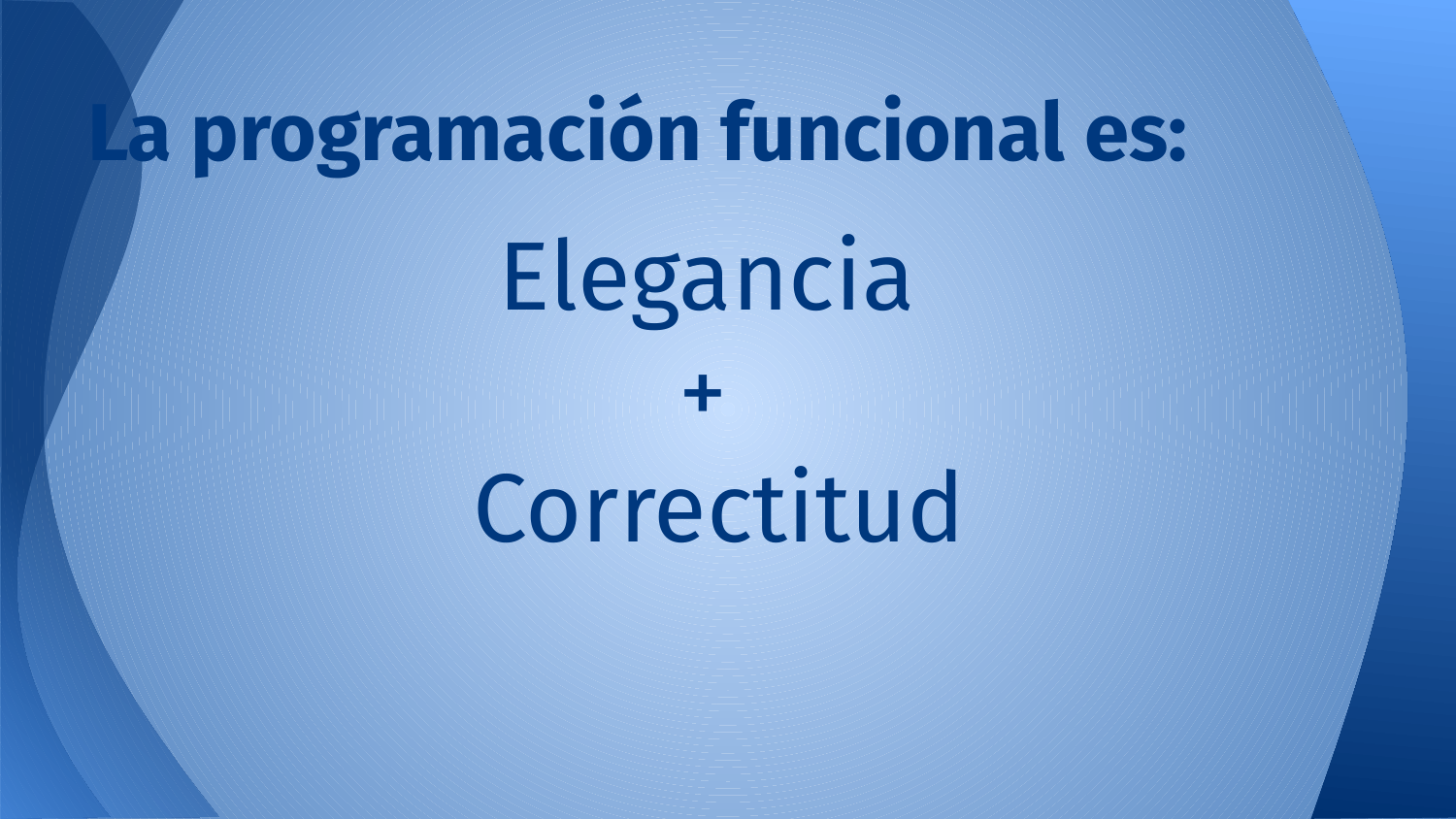

# La programación funcional es:
                Elegancia
                       +
               Correctitud